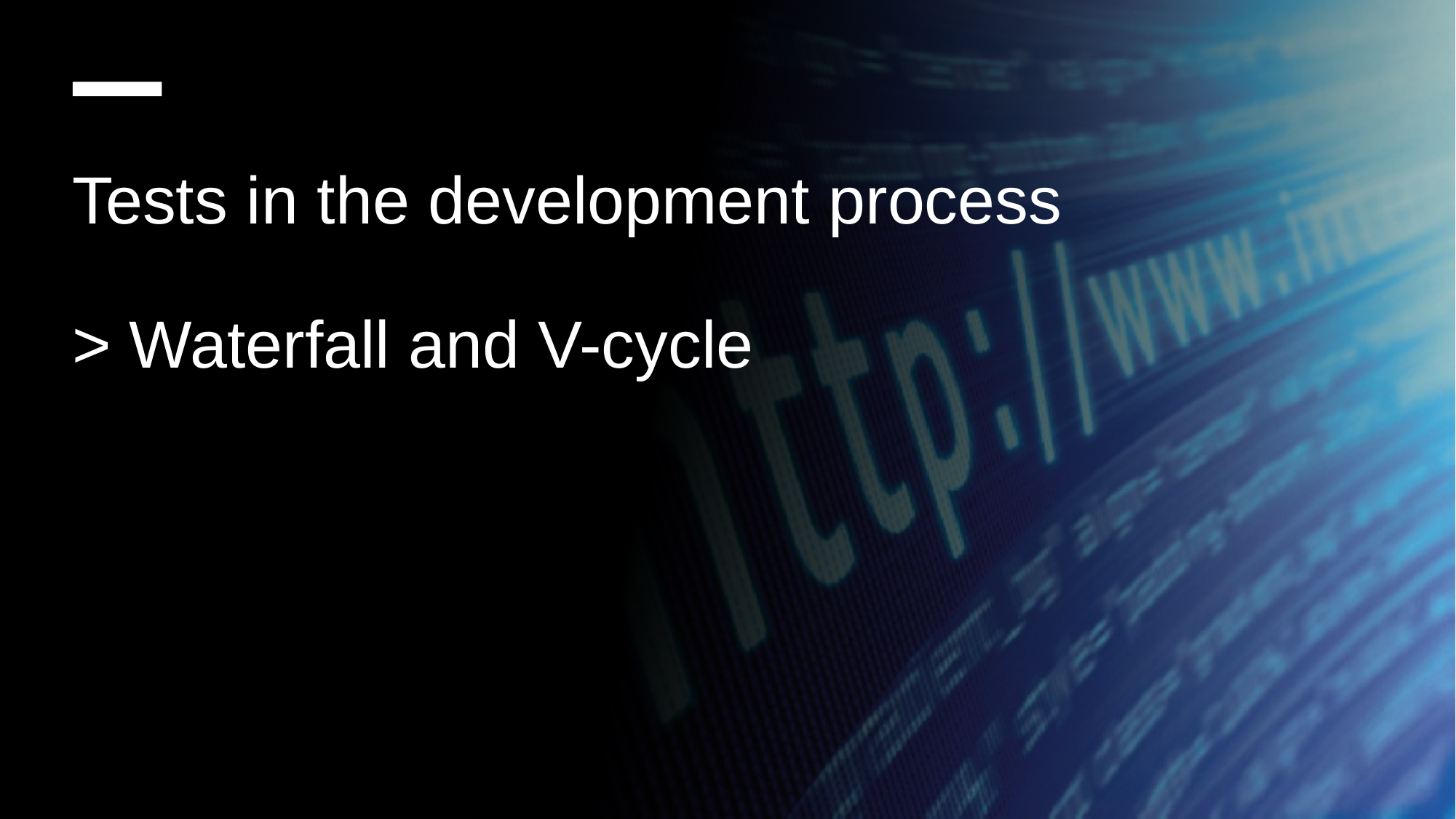

Tests in the development process
> Waterfall and V-cycle